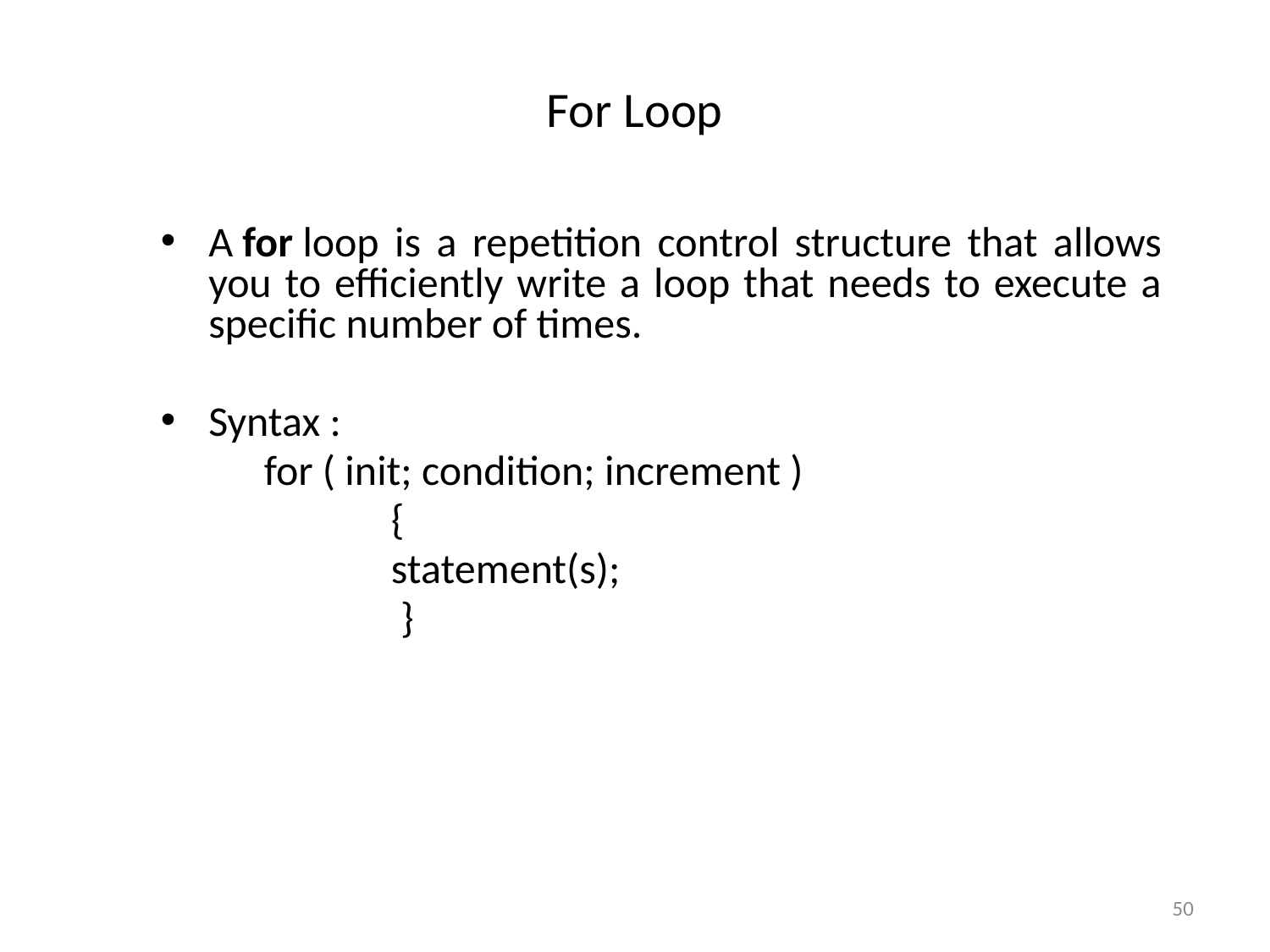

# For Loop
A for loop is a repetition control structure that allows you to efficiently write a loop that needs to execute a specific number of times.

Syntax :
	for ( init; condition; increment )
		{
		statement(s);
		 }

50